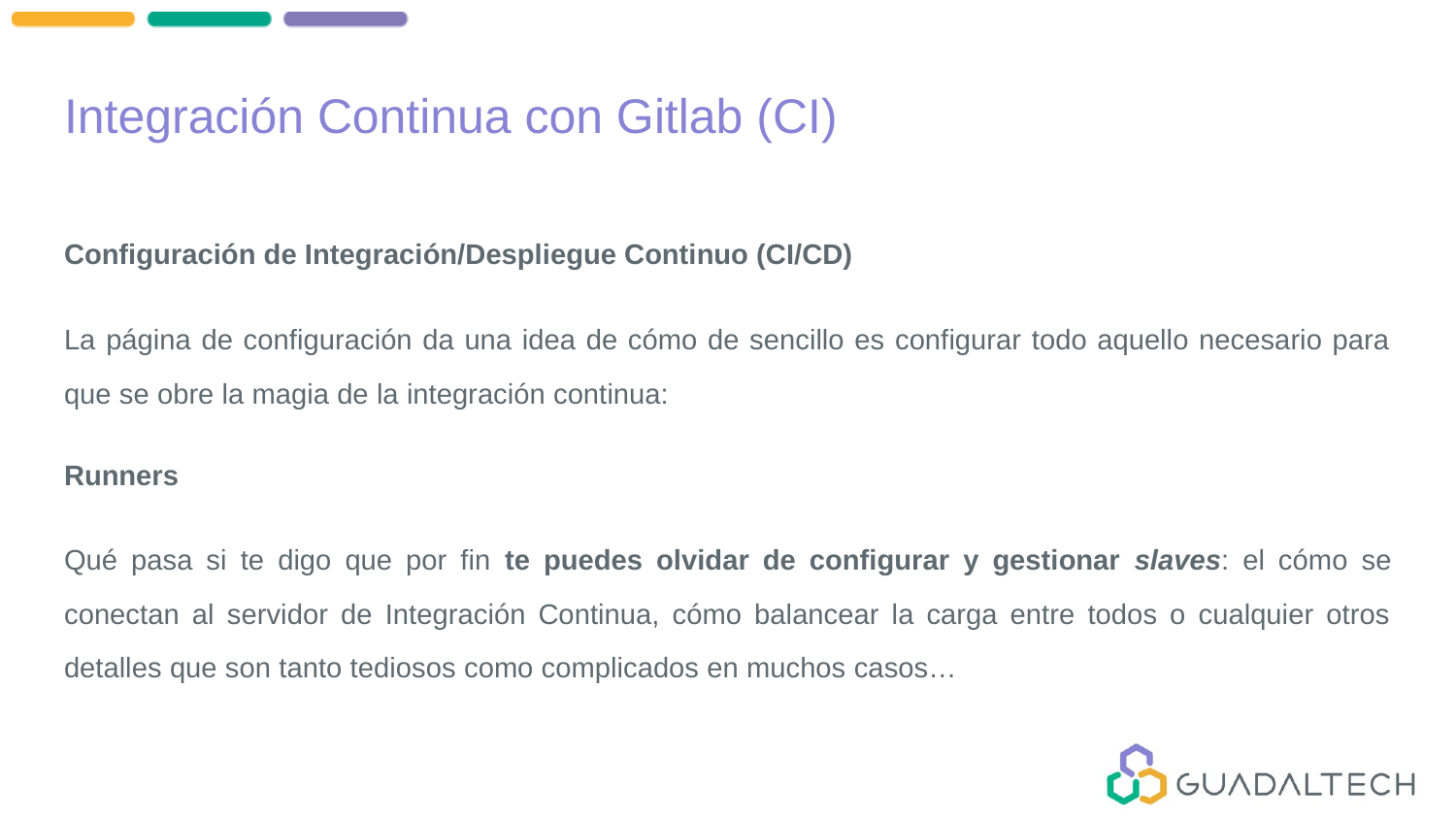

# Integración Continua con Gitlab (CI)
Configuración de Integración/Despliegue Continuo (CI/CD)
La página de configuración da una idea de cómo de sencillo es configurar todo aquello necesario para que se obre la magia de la integración continua:
Runners
Qué pasa si te digo que por fin te puedes olvidar de configurar y gestionar slaves: el cómo se conectan al servidor de Integración Continua, cómo balancear la carga entre todos o cualquier otros detalles que son tanto tediosos como complicados en muchos casos…